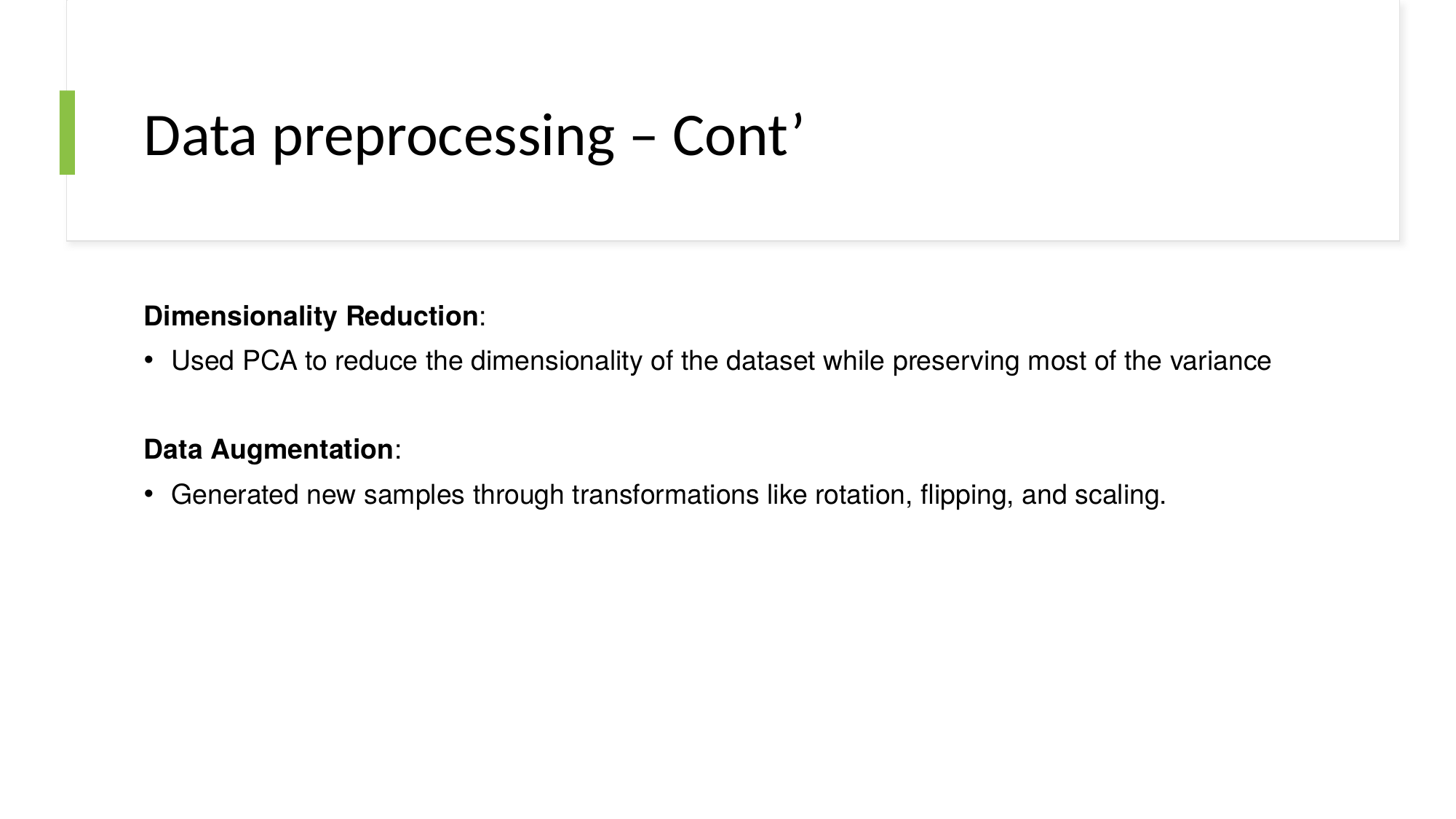

# Data preprocessing – Cont’

Dimensionality Reduction:
Used PCA to reduce the dimensionality of the dataset while preserving most of the variance

Data Augmentation:
Generated new samples through transformations like rotation, flipping, and scaling.